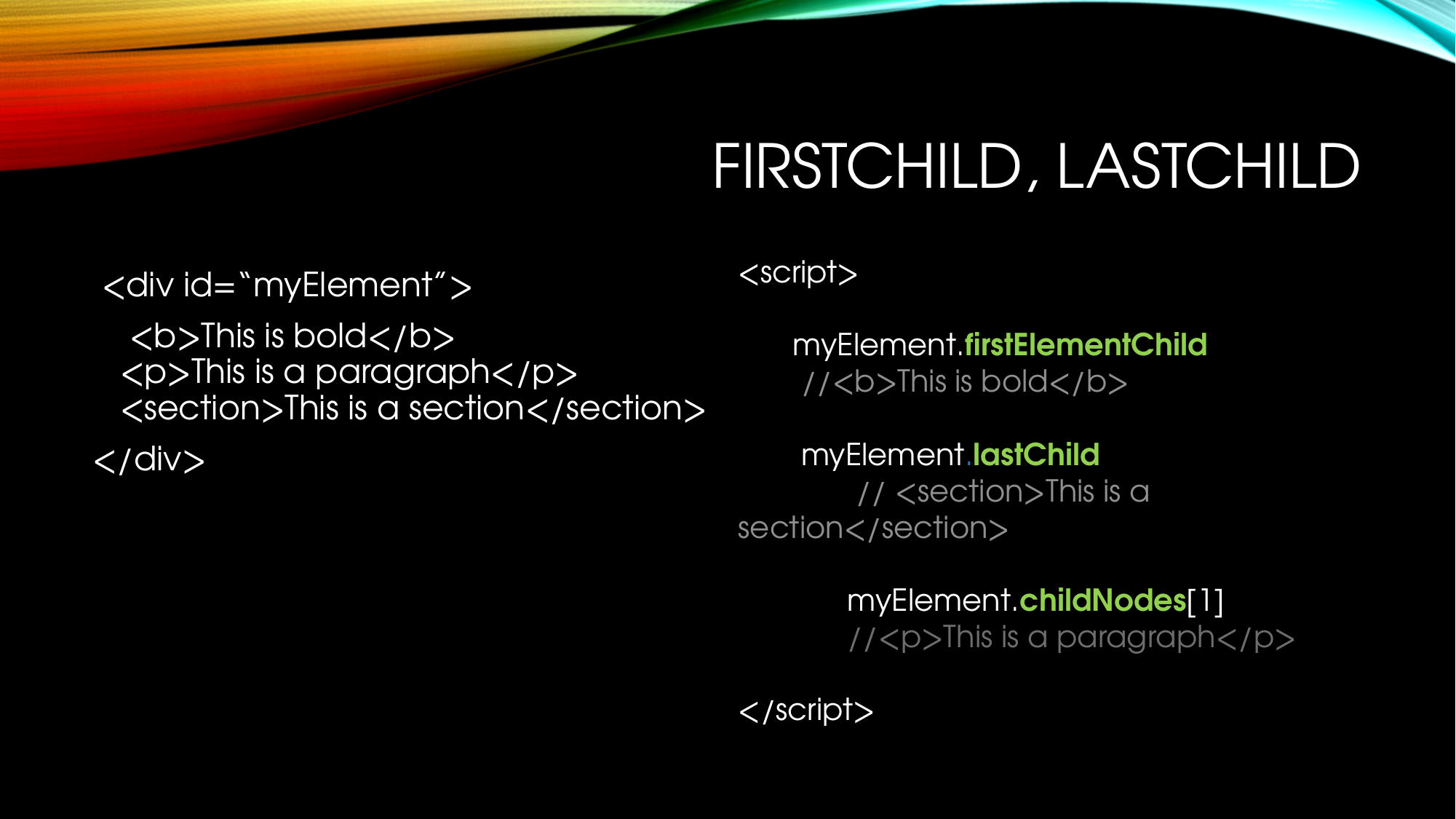

# firstChild, lastChild
<script>

myElement.firstElementChild
 //<b>This is bold</b>
 myElement.lastChild
	 // <section>This is a section</section>

	myElement.childNodes[1]
	//<p>This is a paragraph</p>
</script>

 <div id=“myElement”>
    <b>This is bold</b>
<p>This is a paragraph</p>
<section>This is a section</section>
</div>